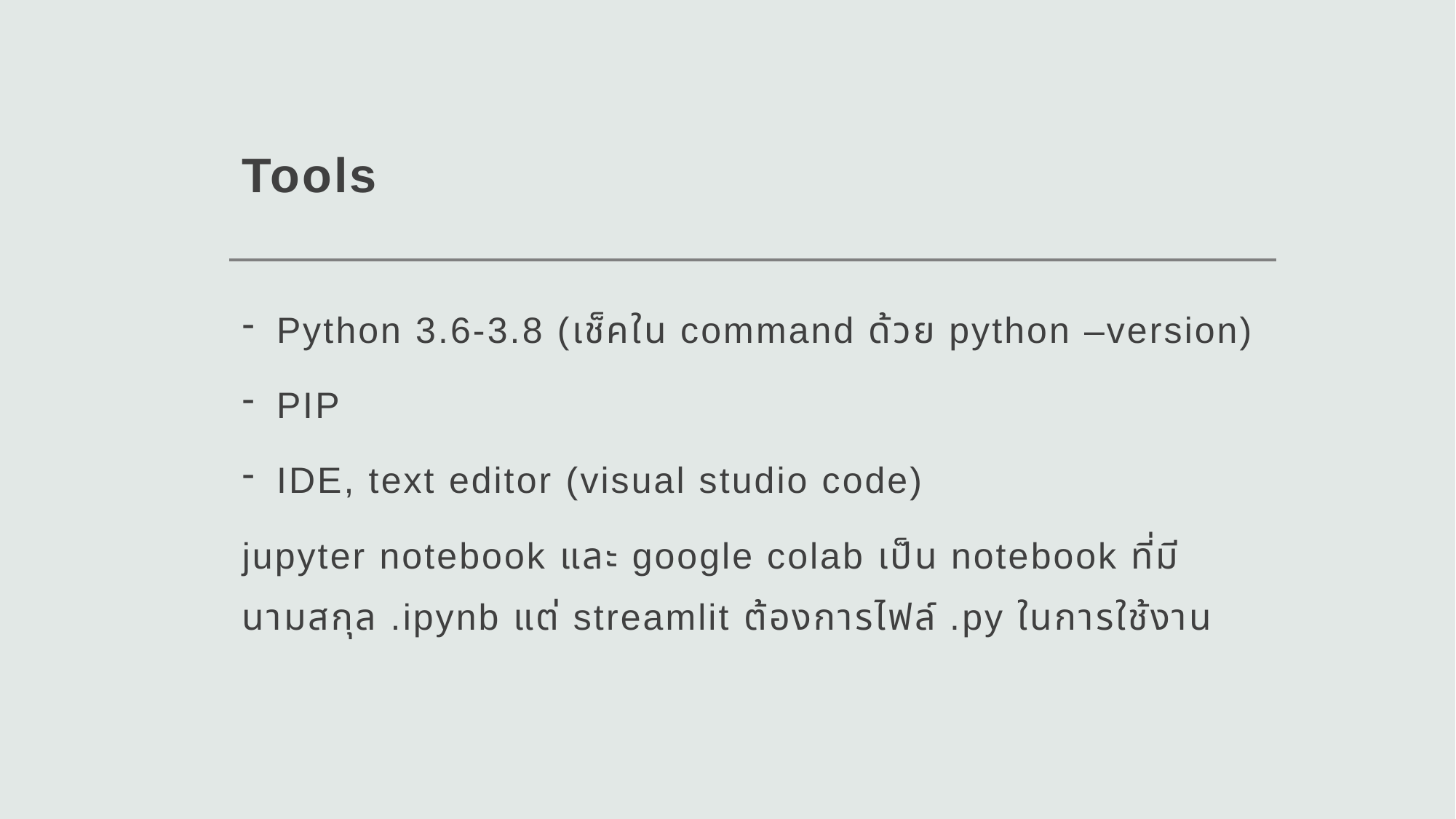

# Tools
Python 3.6-3.8 (เช็คใน command ด้วย python –version)
PIP
IDE, text editor (visual studio code)
jupyter notebook และ google colab เป็น notebook ที่มีนามสกุล .ipynb แต่ streamlit ต้องการไฟล์ .py ในการใช้งาน